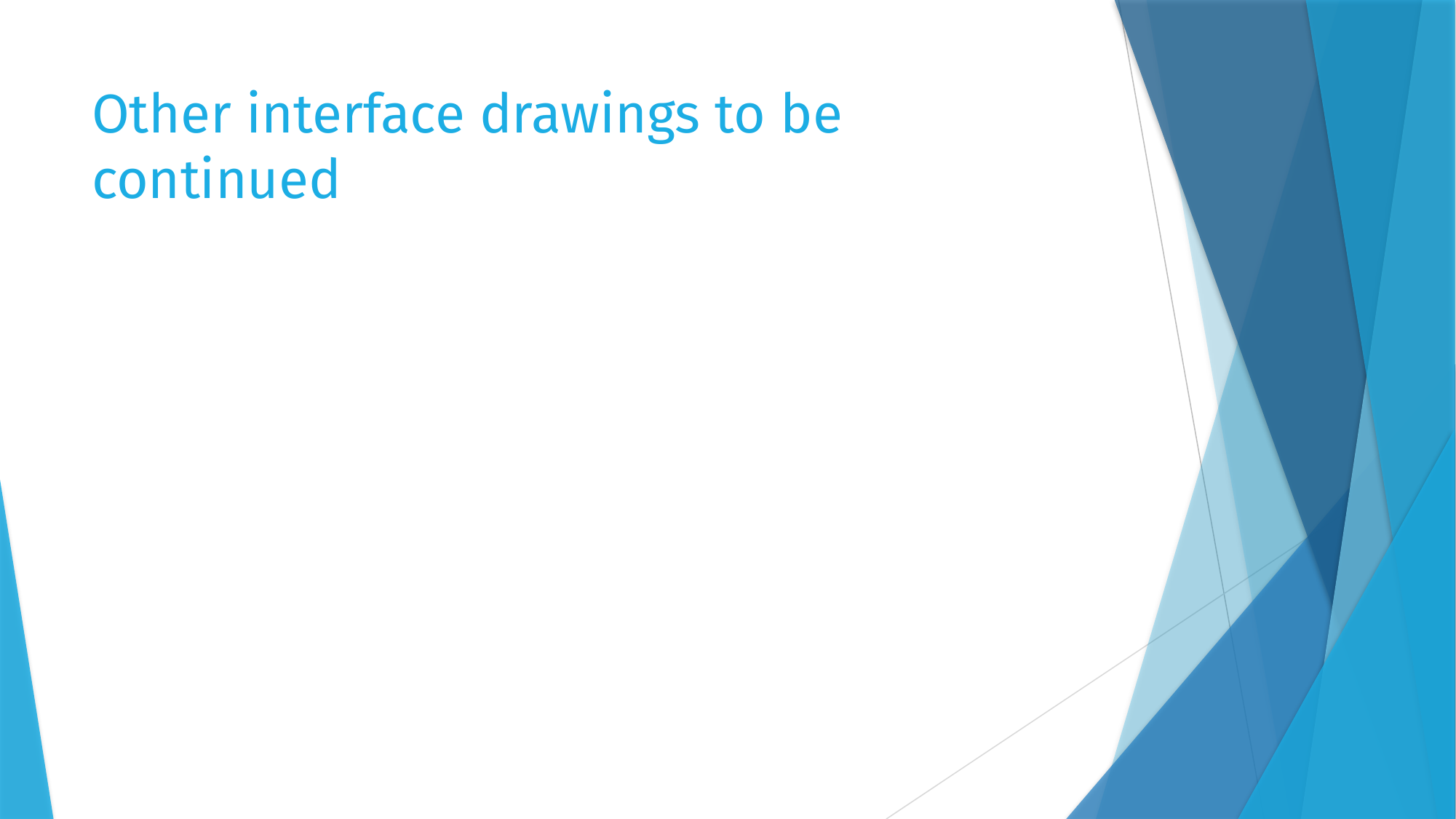

# Other interface drawings to be continued